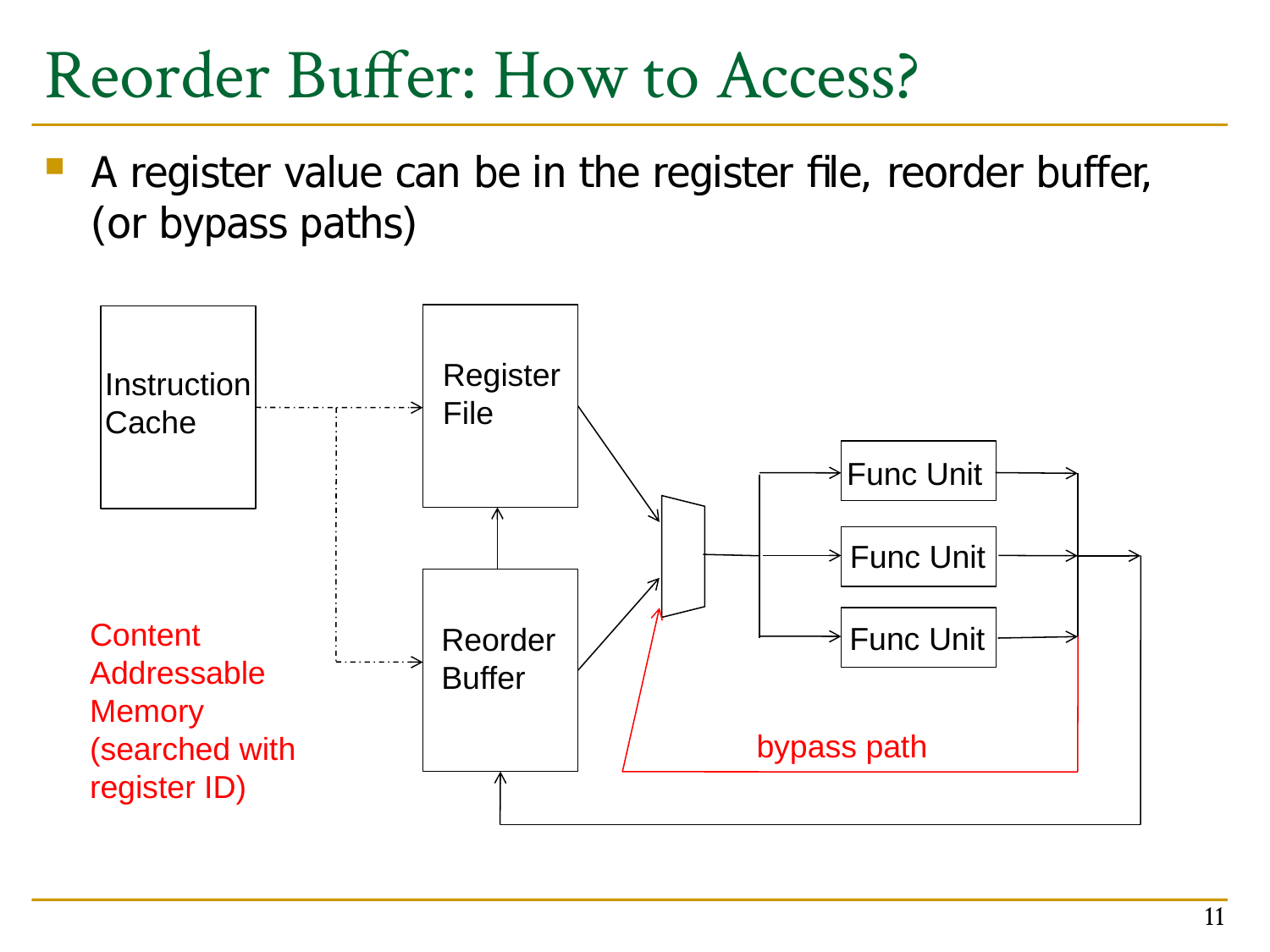

# Reorder Buffer: How to Access?
A register value can be in the register file, reorder buffer, (or bypass paths)

Register
File
Instruction
Cache

Func Unit

Func Unit

Content
Addressable
Memory
(searched with
register ID)

Func Unit
Reorder
Buffer
bypass path
11